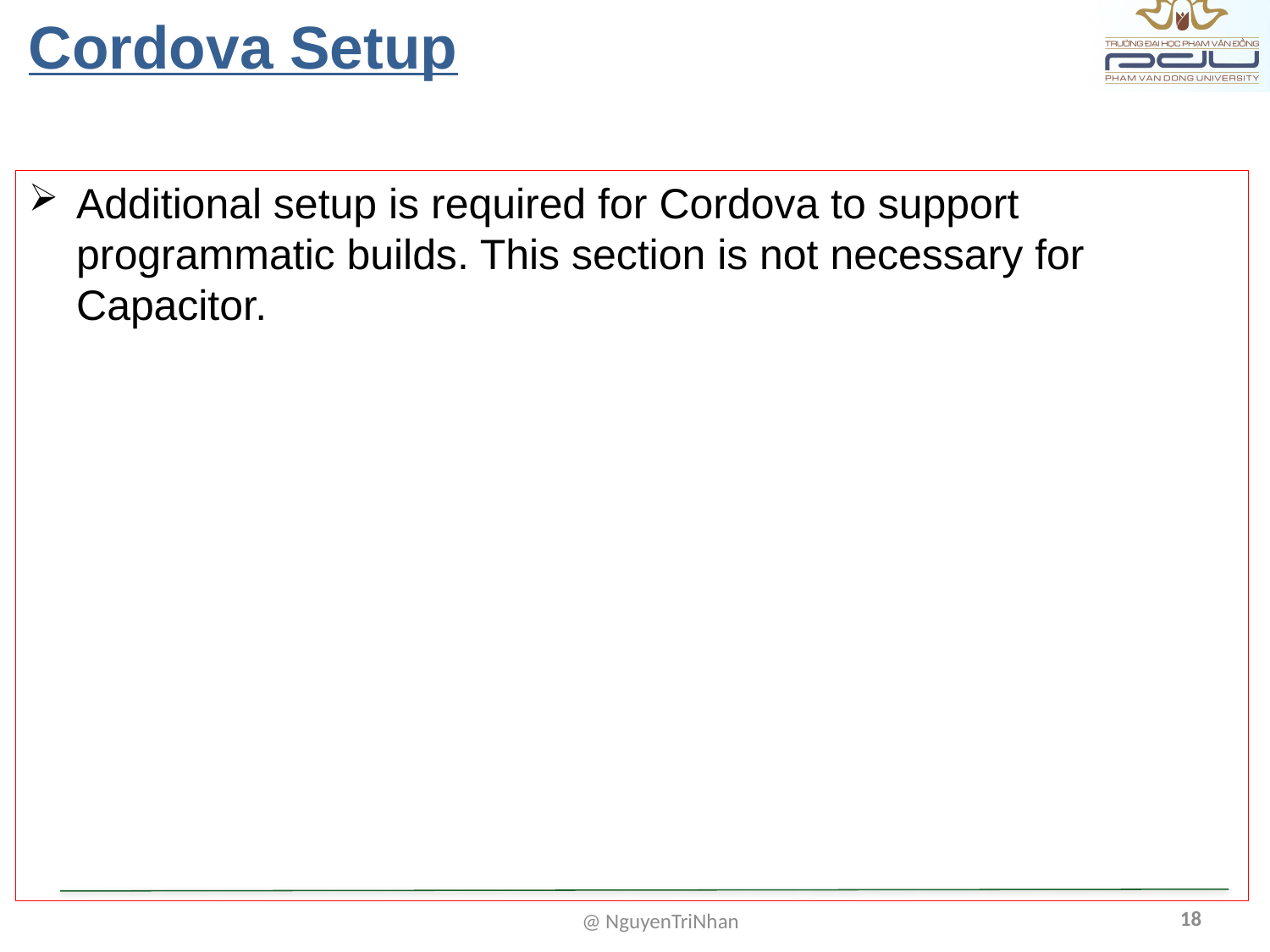

# Cordova Setup
Additional setup is required for Cordova to support programmatic builds. This section is not necessary for Capacitor.
18
@ NguyenTriNhan